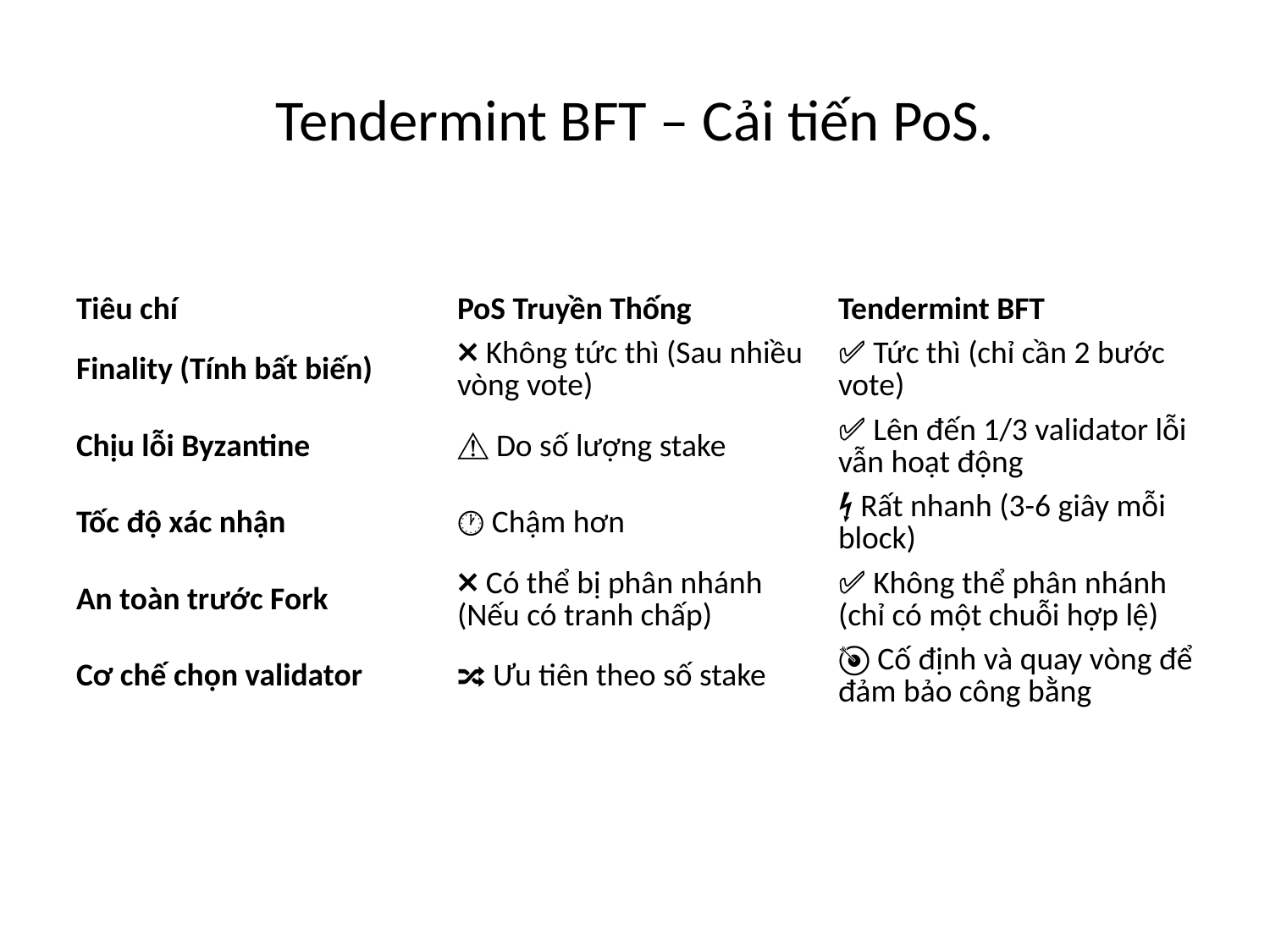

# Tendermint BFT – Cải tiến PoS.
| Tiêu chí | PoS Truyền Thống | Tendermint BFT |
| --- | --- | --- |
| Finality (Tính bất biến) | ❌ Không tức thì (Sau nhiều vòng vote) | ✅ Tức thì (chỉ cần 2 bước vote) |
| Chịu lỗi Byzantine | ⚠️ Do số lượng stake | ✅ Lên đến 1/3 validator lỗi vẫn hoạt động |
| Tốc độ xác nhận | 🕐 Chậm hơn | ⚡ Rất nhanh (3-6 giây mỗi block) |
| An toàn trước Fork | ❌ Có thể bị phân nhánh (Nếu có tranh chấp) | ✅ Không thể phân nhánh (chỉ có một chuỗi hợp lệ) |
| Cơ chế chọn validator | 🔀 Ưu tiên theo số stake | 🎯 Cố định và quay vòng để đảm bảo công bằng |